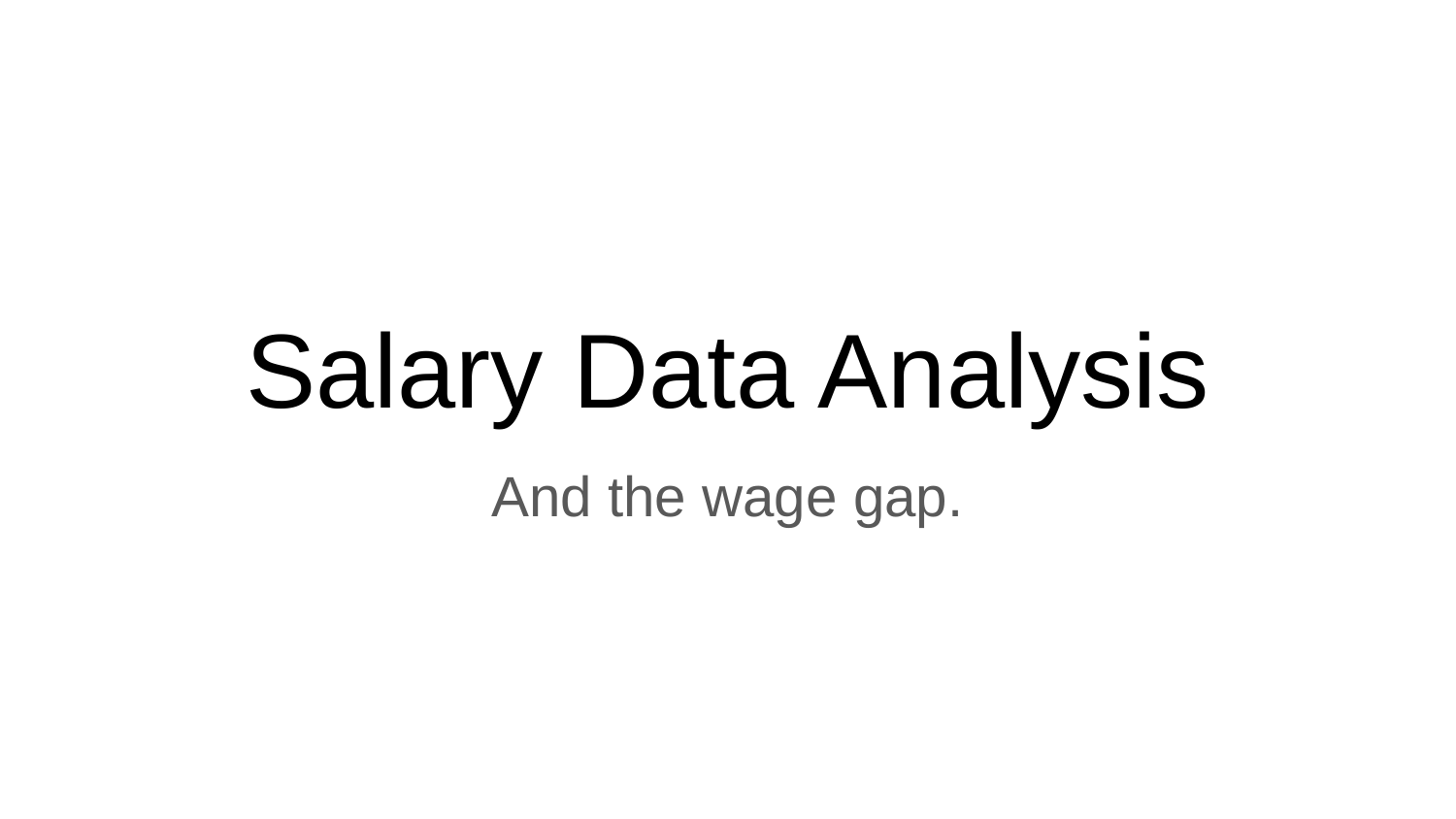

# Salary Data Analysis
And the wage gap.